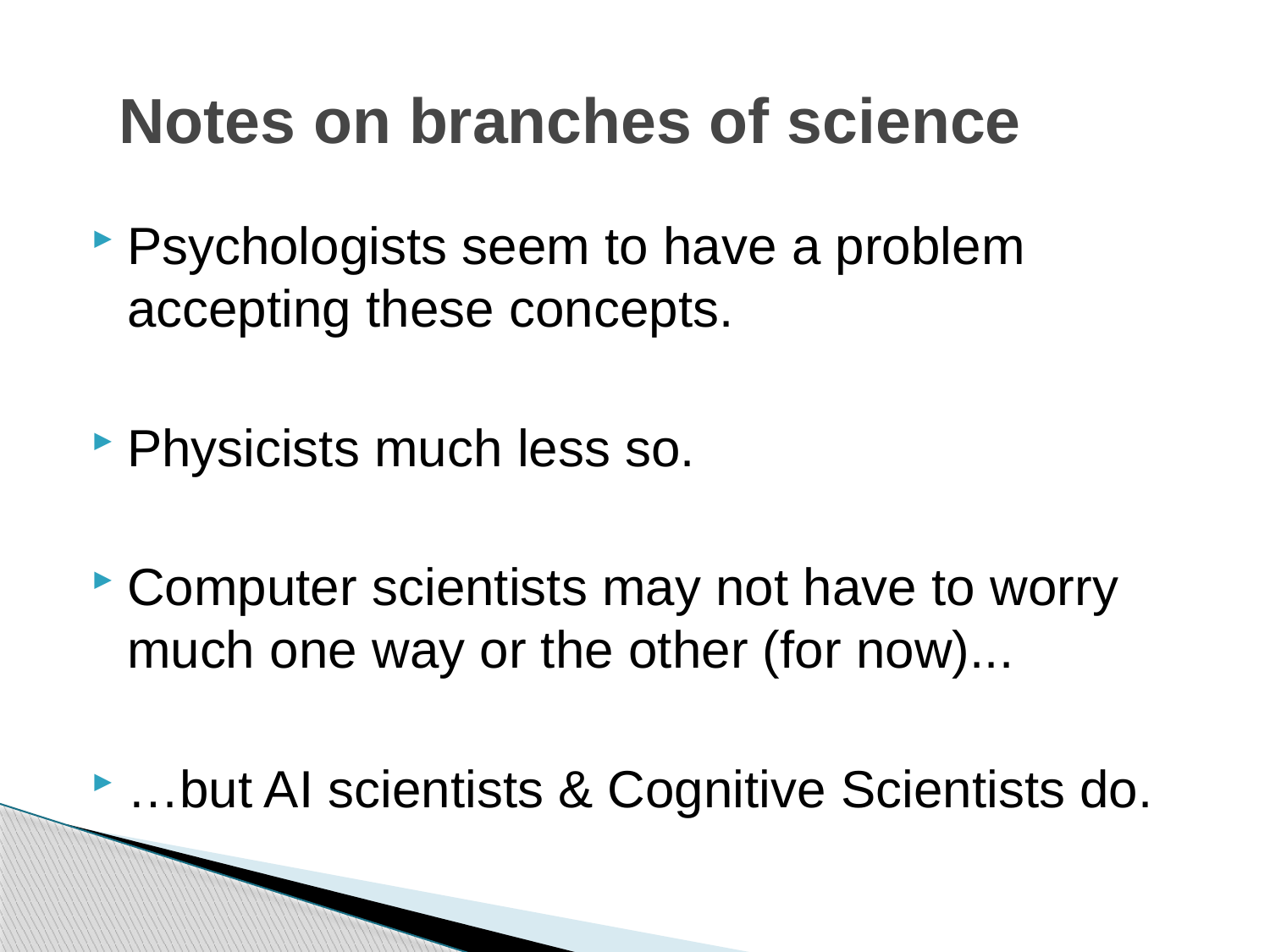

# Notes on branches of science
Psychologists seem to have a problem accepting these concepts.

Physicists much less so.

Computer scientists may not have to worry much one way or the other (for now)...

…but AI scientists & Cognitive Scientists do.